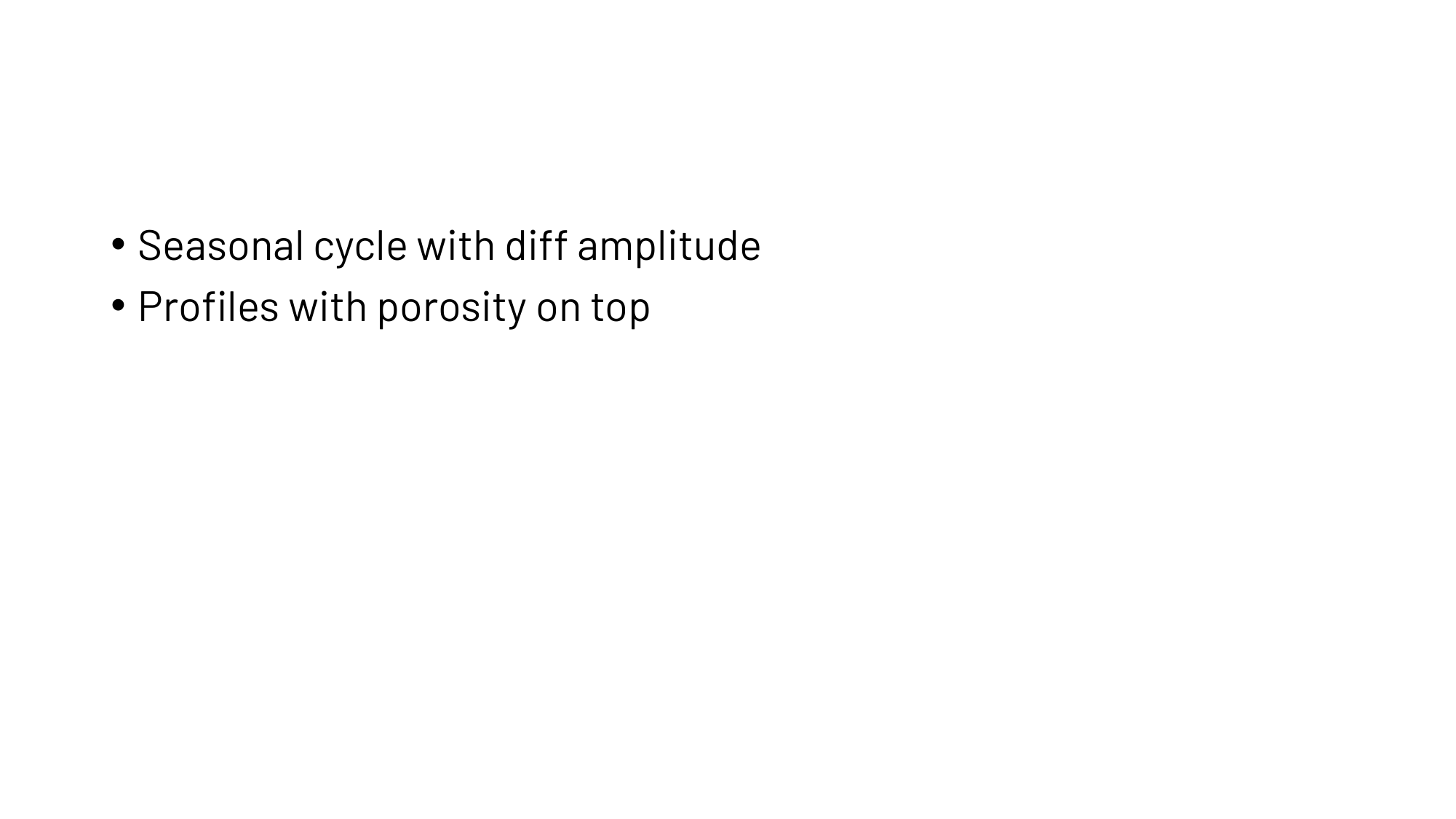

#
Seasonal cycle with diff amplitude
Profiles with porosity on top